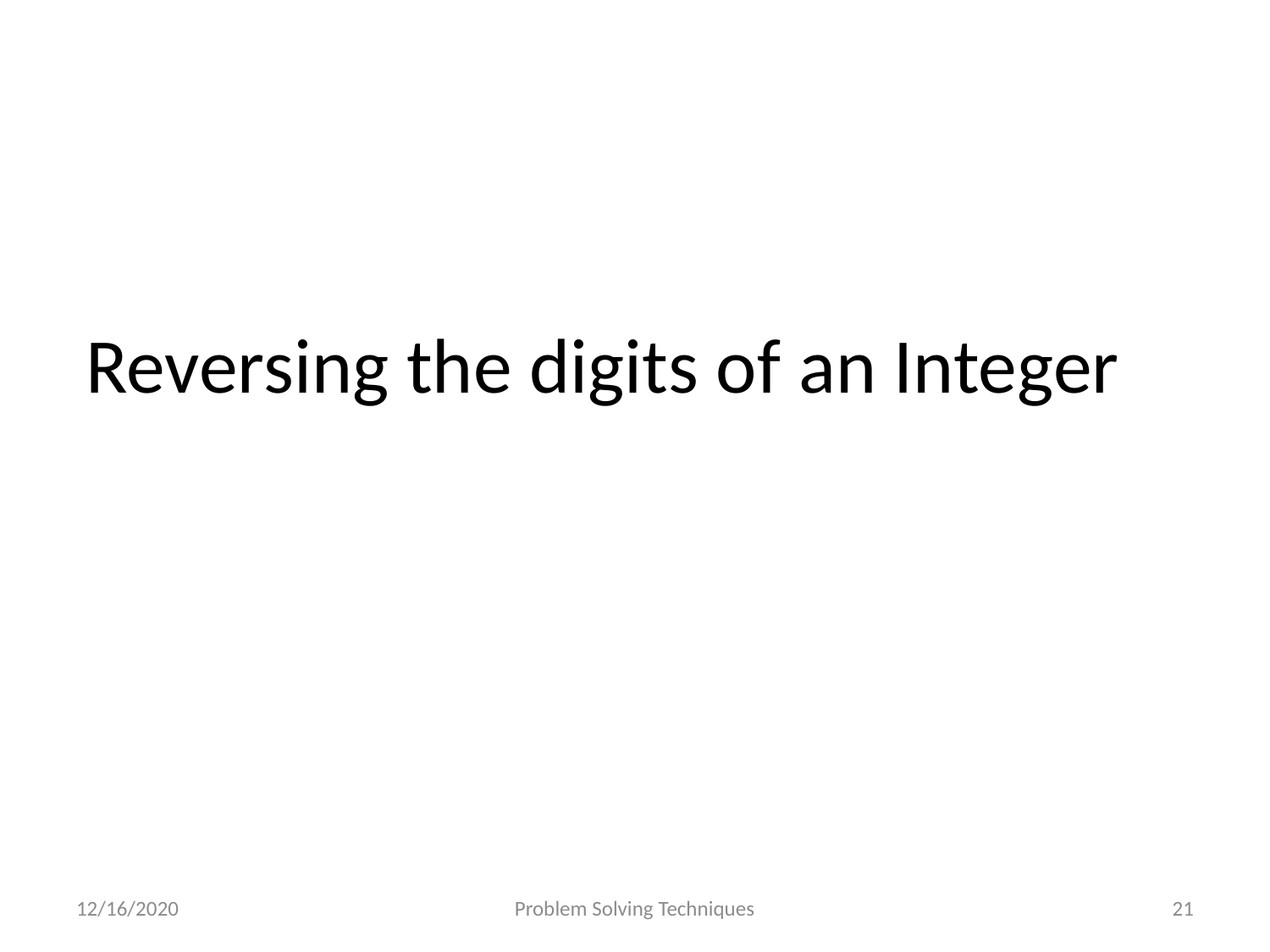

# Reversing the digits of an Integer
12/16/2020
Problem Solving Techniques
21